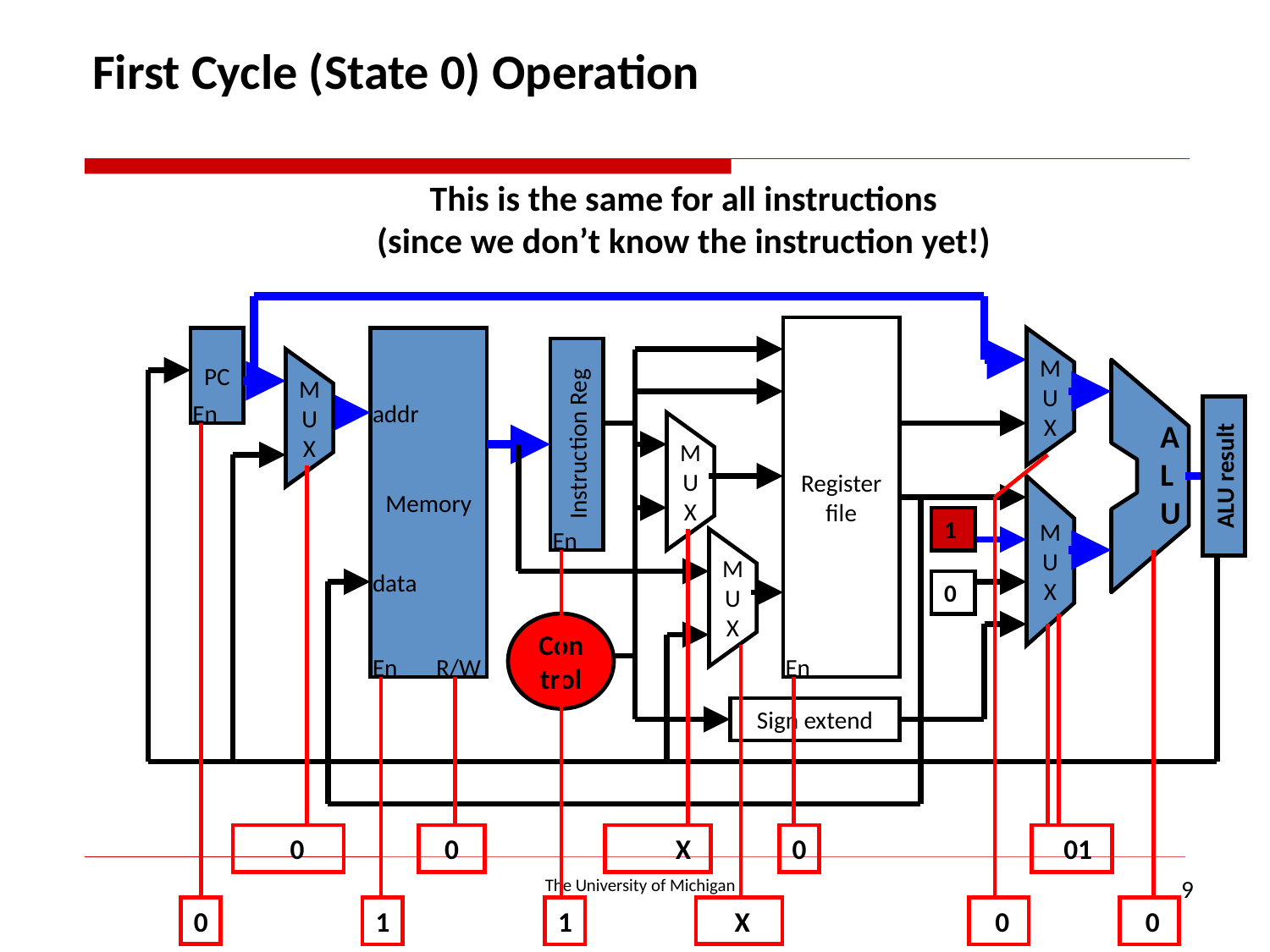

First Cycle (State 0) Operation
This is the same for all instructions
(since we don’t know the instruction yet!)
Register
file
PC
Memory
M
U
X
M
U
X

En
addr

A
L
U
M
U
X
Instruction Reg
0

  0
ALU result

       0
M
U
X
1
En
M
U
X
         X

1
  0
data
0

Control
   01
En
R/W
En
    X
1
  0
0
Sign extend
9